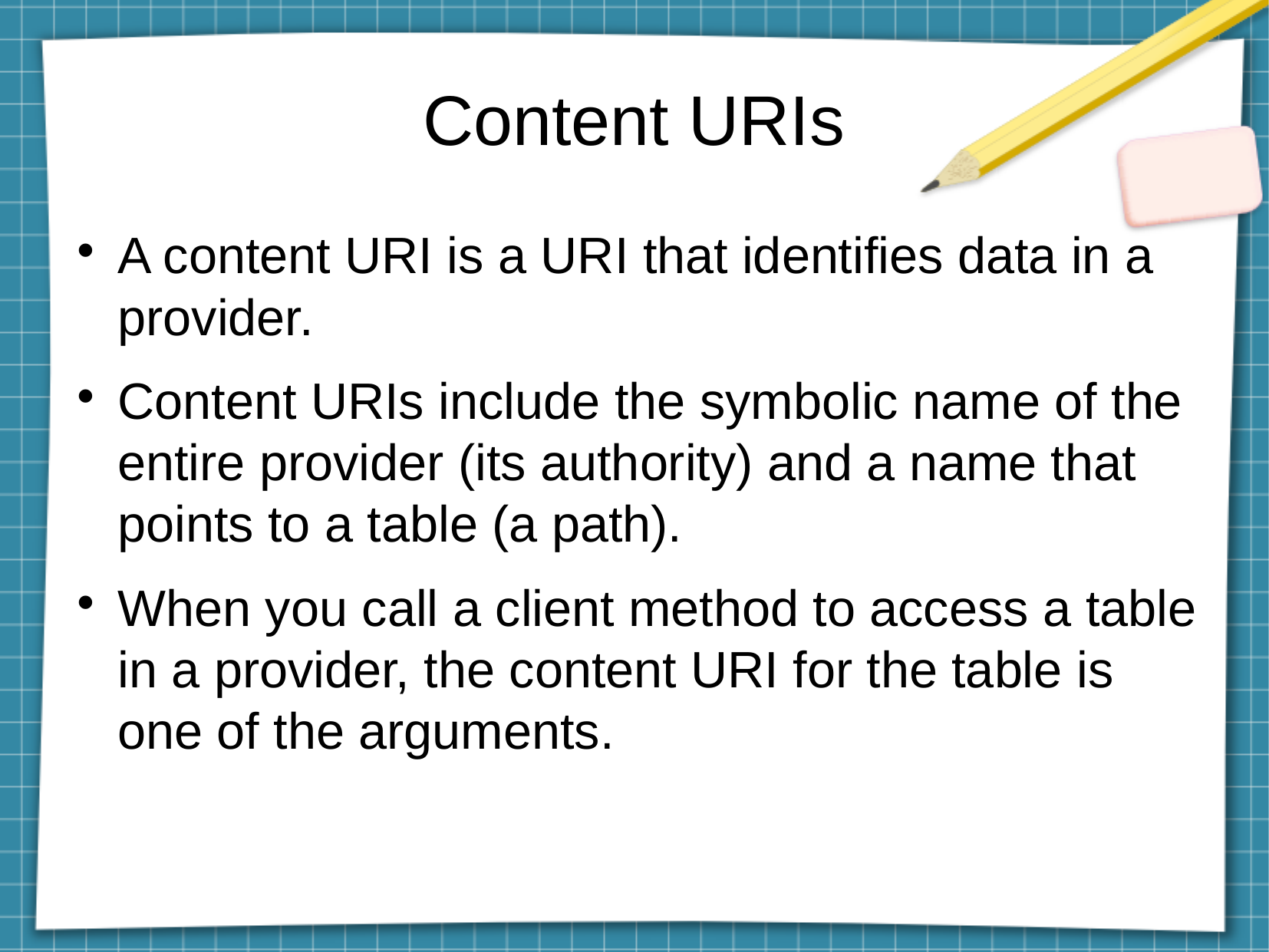

Content URIs
A content URI is a URI that identifies data in a provider.
Content URIs include the symbolic name of the entire provider (its authority) and a name that points to a table (a path).
When you call a client method to access a table in a provider, the content URI for the table is one of the arguments.